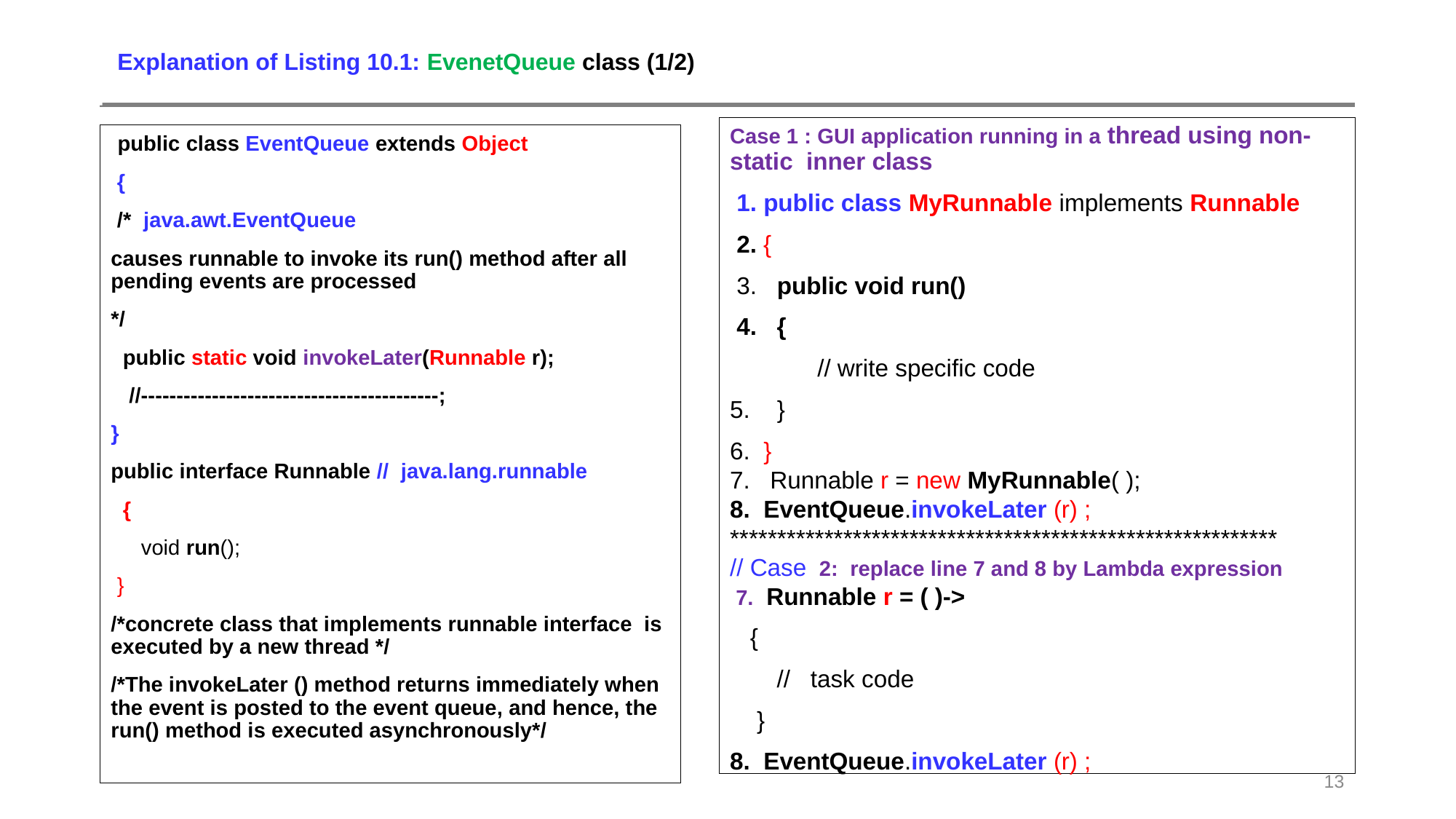

# Explanation of Listing 10.1: EvenetQueue class (1/2)
Case 1 : GUI application running in a thread using non-static  inner class
 1. public class MyRunnable implements Runnable
 2. {
 3.   public void run()
 4.   {
             // write specific code
5.    }
6.  }
7.   Runnable r = new MyRunnable( );
8.  EventQueue.invokeLater (r) ;
**********************************************************
// Case  2:  replace line 7 and 8 by Lambda expression
 7.  Runnable r = ( )->
   {
       //   task code
    }
8.  EventQueue.invokeLater (r) ;

 public class EventQueue extends Object
 {
 /*  java.awt.EventQueue
causes runnable to invoke its run() method after all pending events are processed
*/
  public static void invokeLater(Runnable r);
   //------------------------------------------;
}
public interface Runnable //  java.lang.runnable
  {
     void run();
 }
/*concrete class that implements runnable interface  is executed by a new thread */
/*The invokeLater () method returns immediately when the event is posted to the event queue, and hence, the run() method is executed asynchronously*/

13